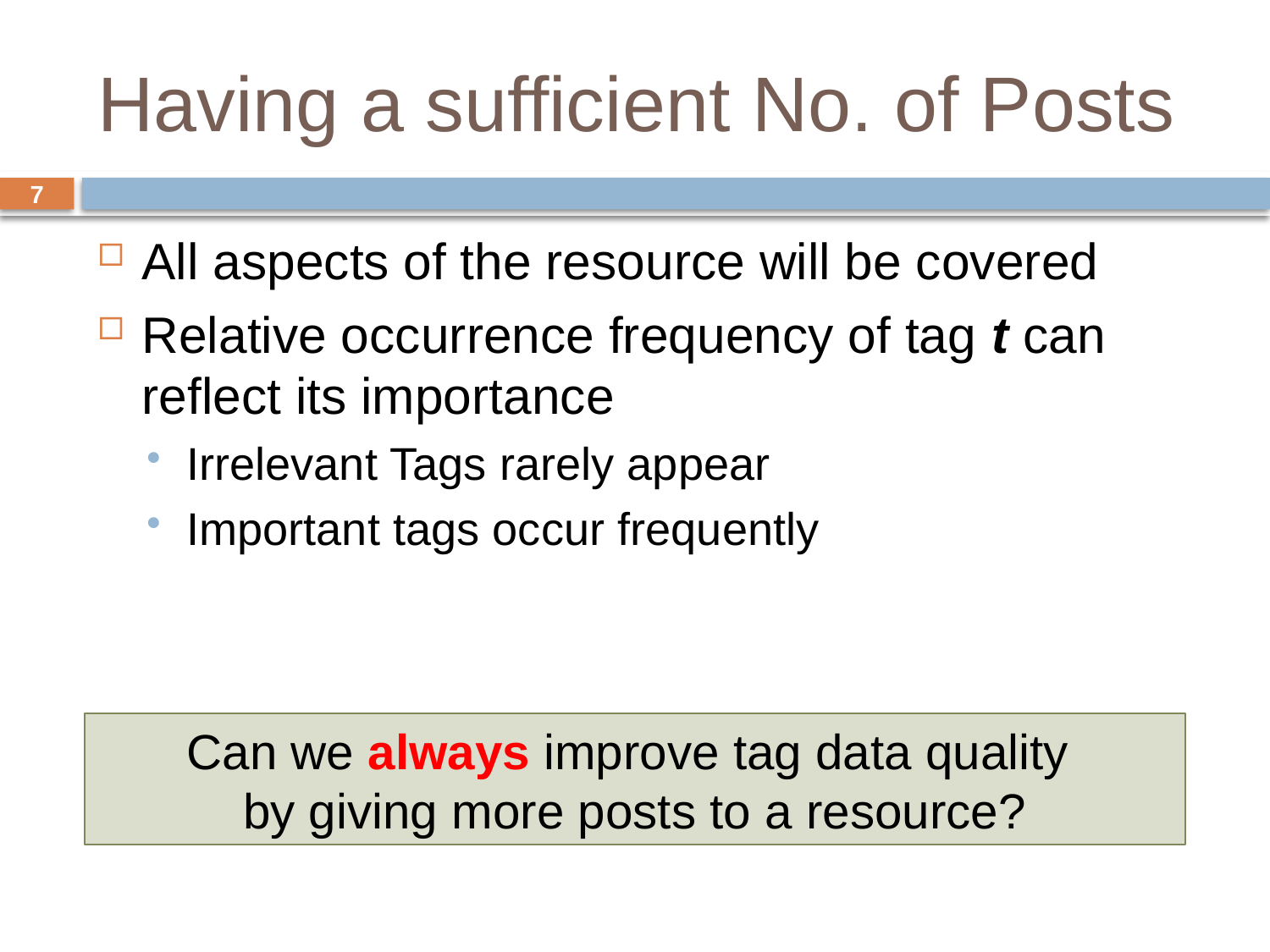

# Having a sufficient No. of Posts
7
All aspects of the resource will be covered
Relative occurrence frequency of tag t can reflect its importance
Irrelevant Tags rarely appear
Important tags occur frequently
Can we always improve tag data quality
by giving more posts to a resource?